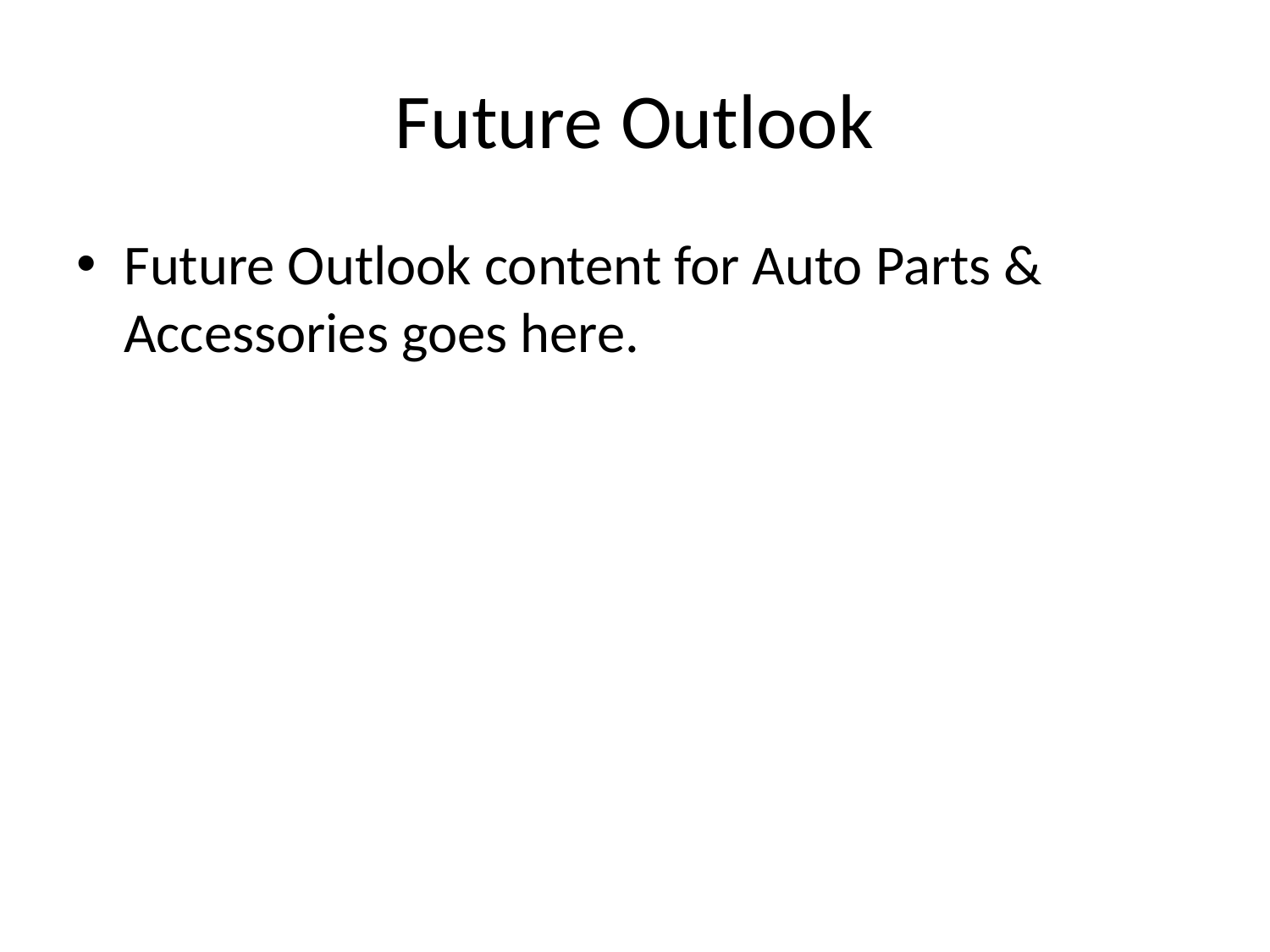

# Future Outlook
Future Outlook content for Auto Parts & Accessories goes here.